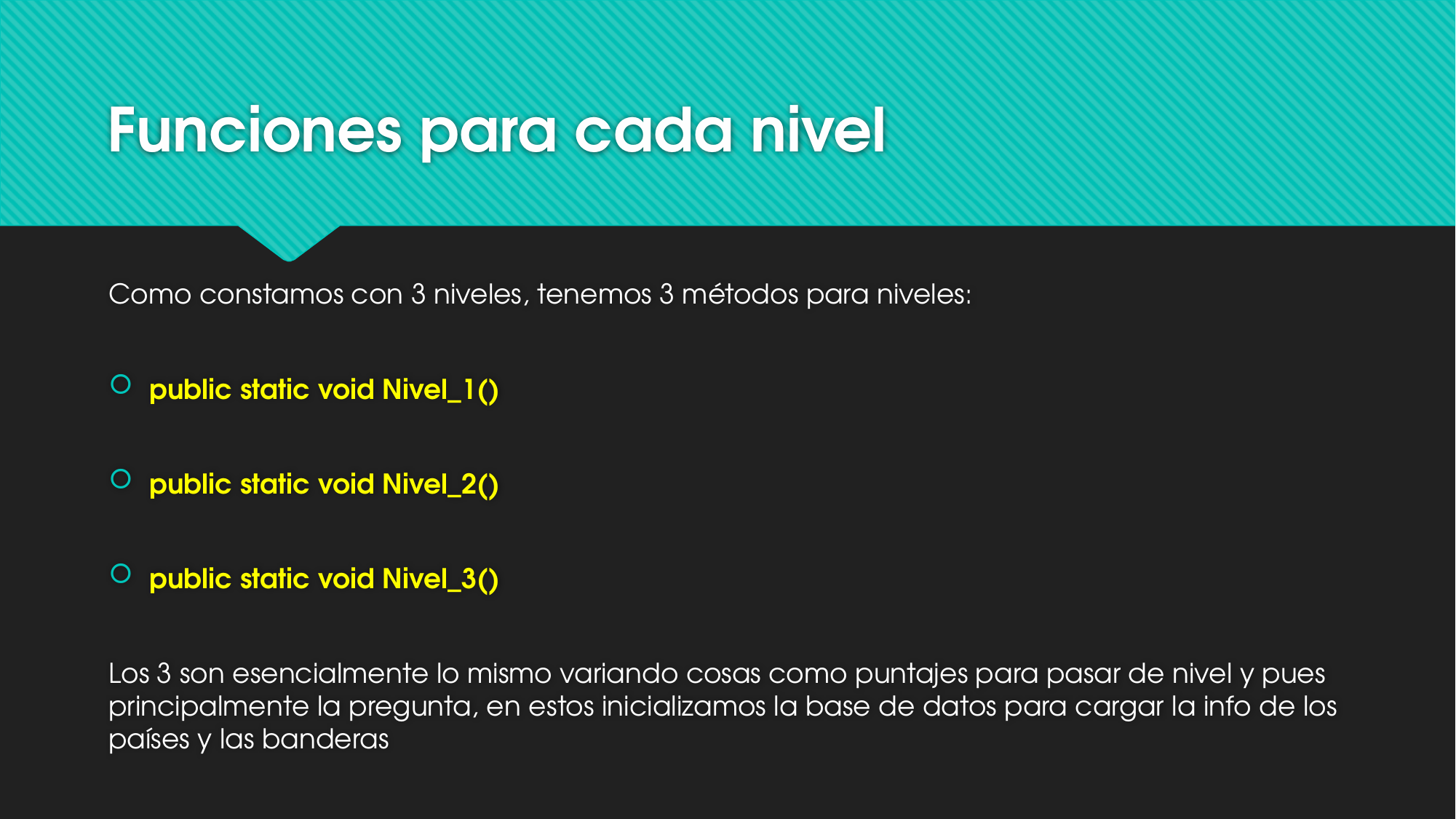

# Funciones para cada nivel
Como constamos con 3 niveles, tenemos 3 métodos para niveles:

public static void Nivel_1()

public static void Nivel_2()

public static void Nivel_3()

Los 3 son esencialmente lo mismo variando cosas como puntajes para pasar de nivel y pues principalmente la pregunta, en estos inicializamos la base de datos para cargar la info de los países y las banderas